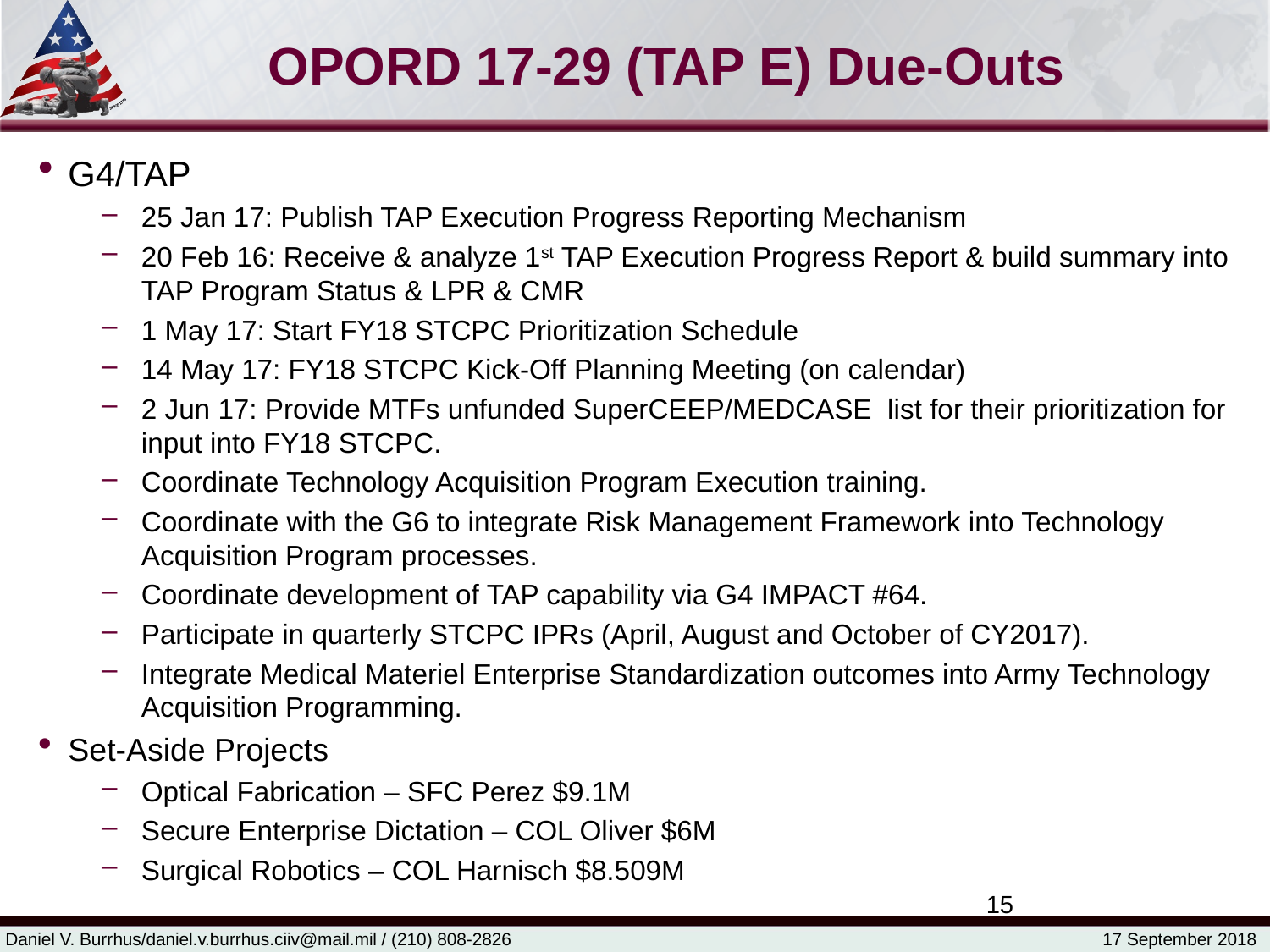

# OPORD 17-29 (TAP E) Due-Outs
G4/TAP
25 Jan 17: Publish TAP Execution Progress Reporting Mechanism
20 Feb 16: Receive & analyze 1st TAP Execution Progress Report & build summary into TAP Program Status & LPR & CMR
1 May 17: Start FY18 STCPC Prioritization Schedule
14 May 17: FY18 STCPC Kick-Off Planning Meeting (on calendar)
2 Jun 17: Provide MTFs unfunded SuperCEEP/MEDCASE  list for their prioritization for input into FY18 STCPC.
Coordinate Technology Acquisition Program Execution training.
Coordinate with the G6 to integrate Risk Management Framework into Technology Acquisition Program processes.
Coordinate development of TAP capability via G4 IMPACT #64.
Participate in quarterly STCPC IPRs (April, August and October of CY2017).
Integrate Medical Materiel Enterprise Standardization outcomes into Army Technology Acquisition Programming.
Set-Aside Projects
Optical Fabrication – SFC Perez $9.1M
Secure Enterprise Dictation – COL Oliver $6M
Surgical Robotics – COL Harnisch $8.509M
15